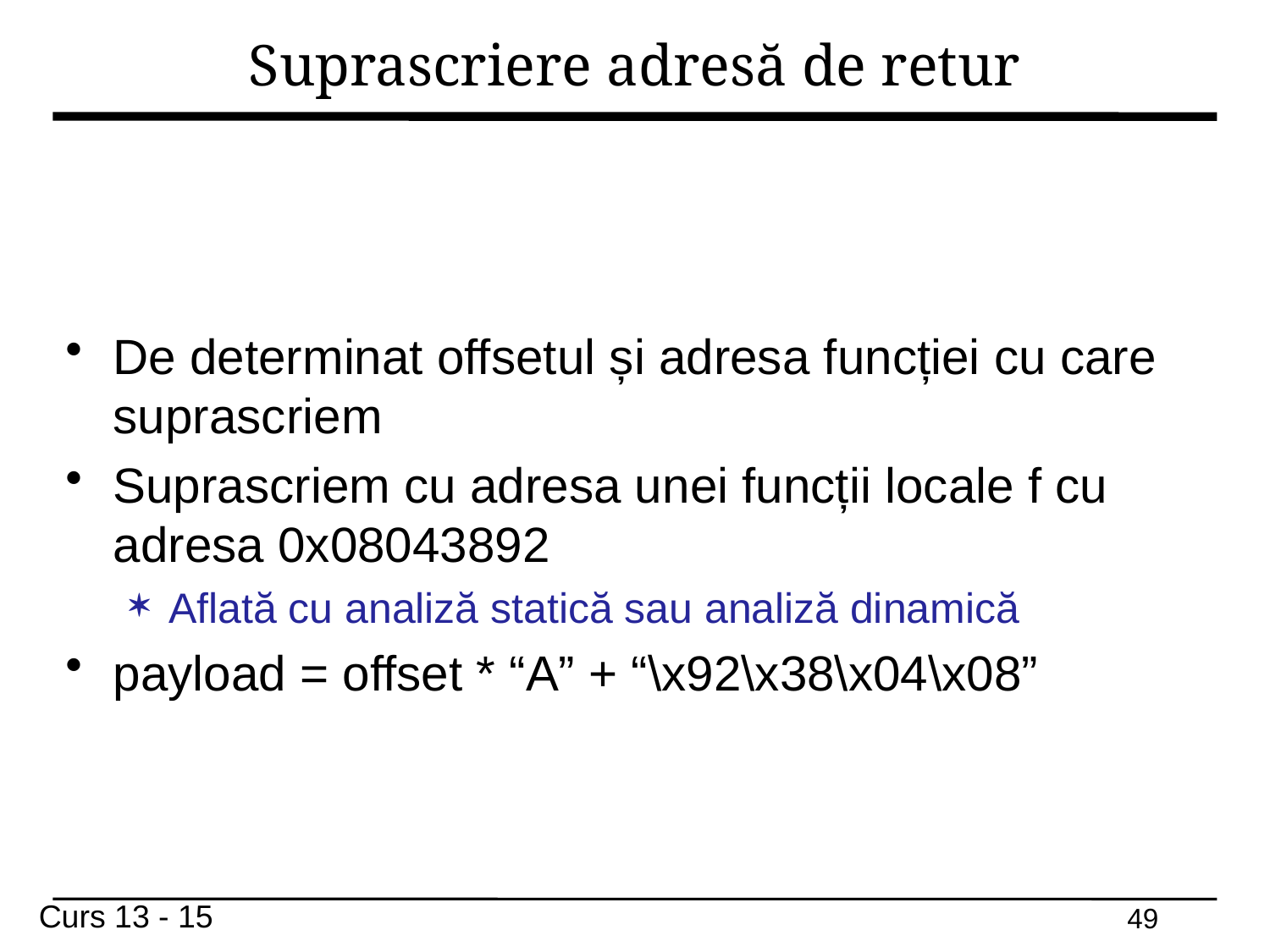

# Suprascriere adresă de retur
De determinat offsetul și adresa funcției cu care suprascriem
Suprascriem cu adresa unei funcții locale f cu adresa 0x08043892
Aflată cu analiză statică sau analiză dinamică
payload = offset * “A” + “\x92\x38\x04\x08”